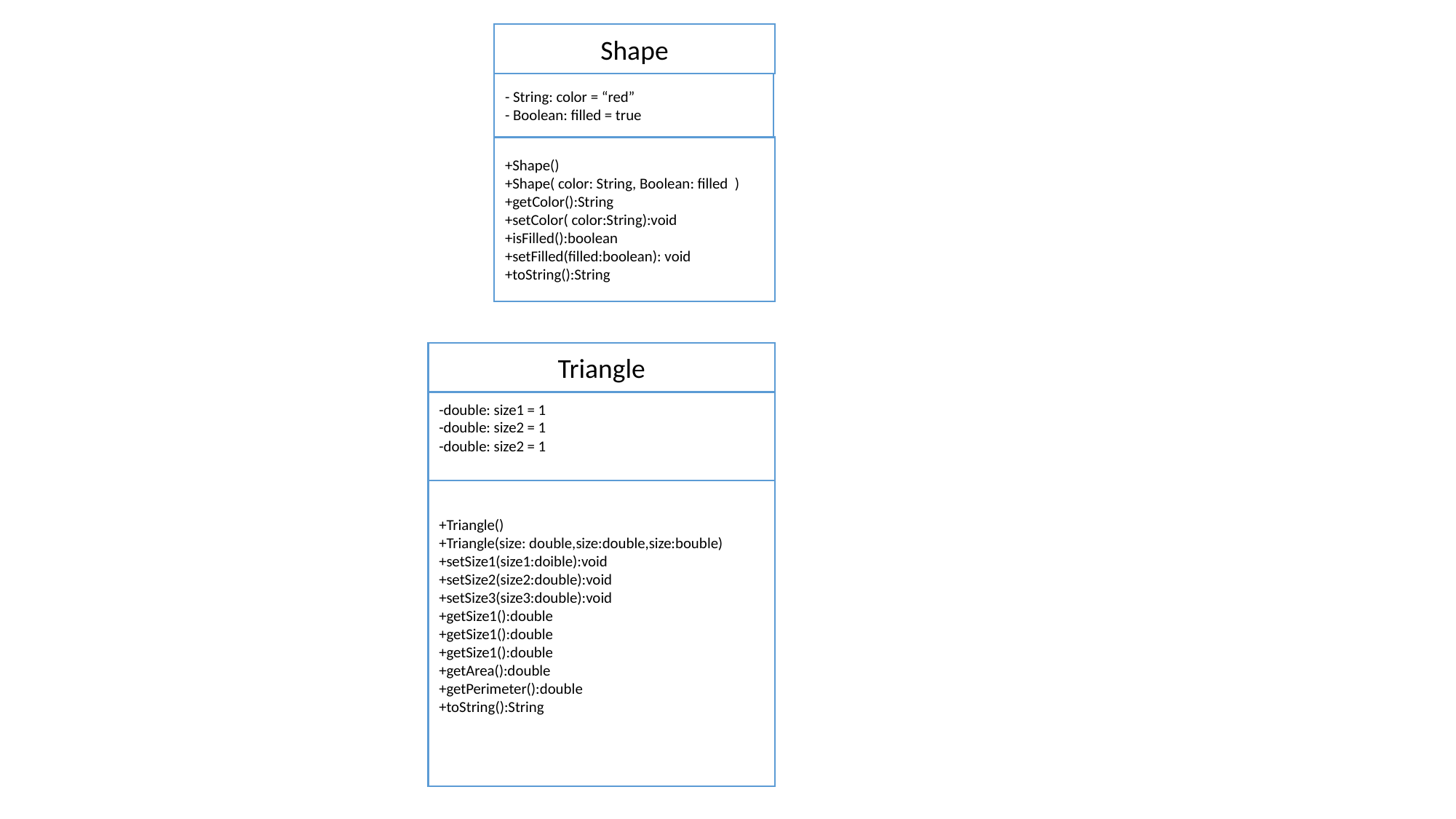

Shape
- String: color = “red”
- Boolean: filled = true
+Shape()
+Shape( color: String, Boolean: filled  )
+getColor():String
+setColor( color:String):void
+isFilled():boolean
+setFilled(filled:boolean): void
+toString():String
Triangle
-double: size1 = 1
-double: size2 = 1
-double: size2 = 1

+Triangle()
+Triangle(size: double,size:double,size:bouble)
+setSize1(size1:doible):void
+setSize2(size2:double):void
+setSize3(size3:double):void
+getSize1():double
+getSize1():double
+getSize1():double
+getArea():double
+getPerimeter():double
+toString():String